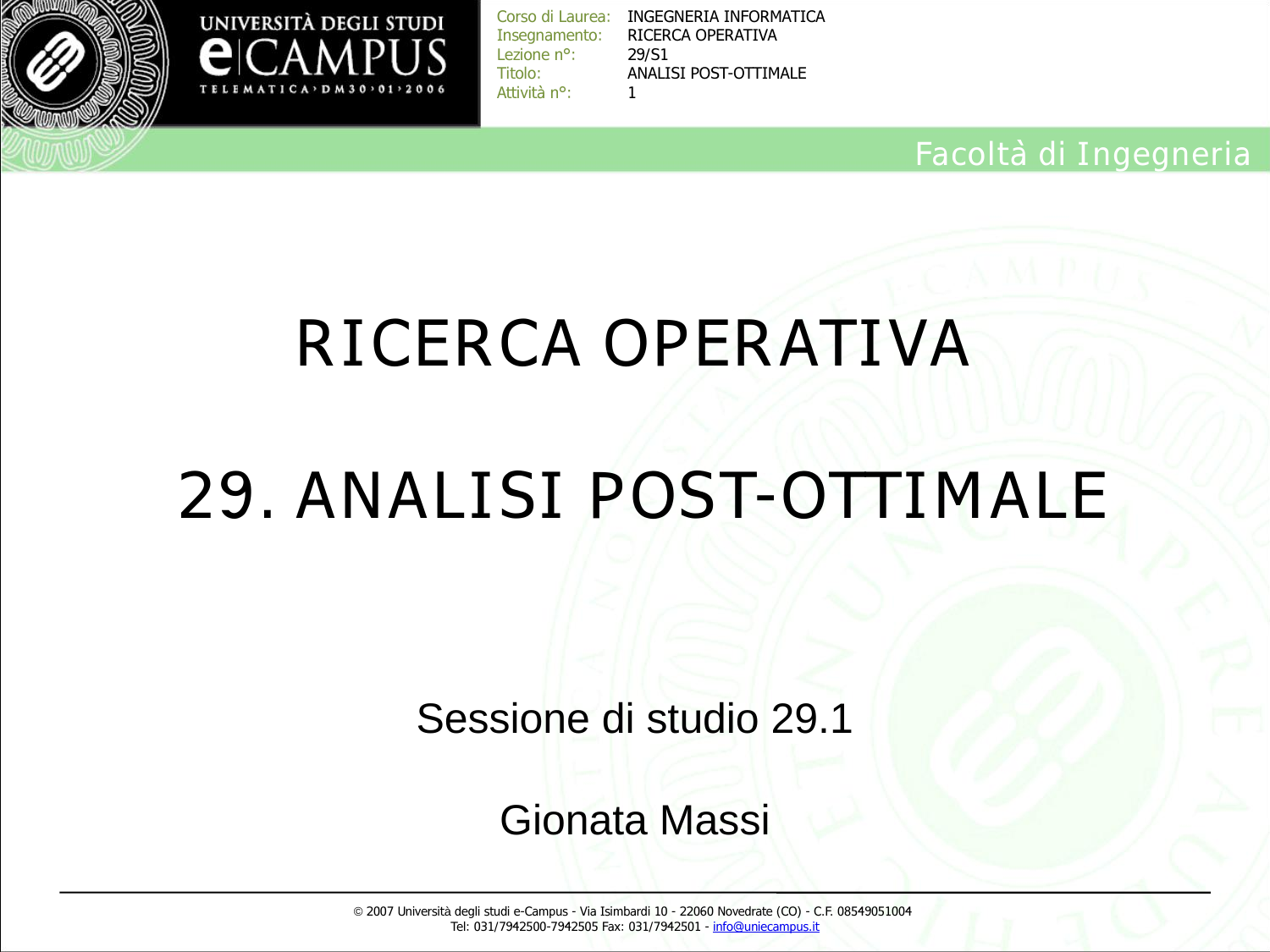

# RICERCA OPERATIVA 29. ANALISI POST-OTTIMALE
Sessione di studio 29.1

Gionata Massi